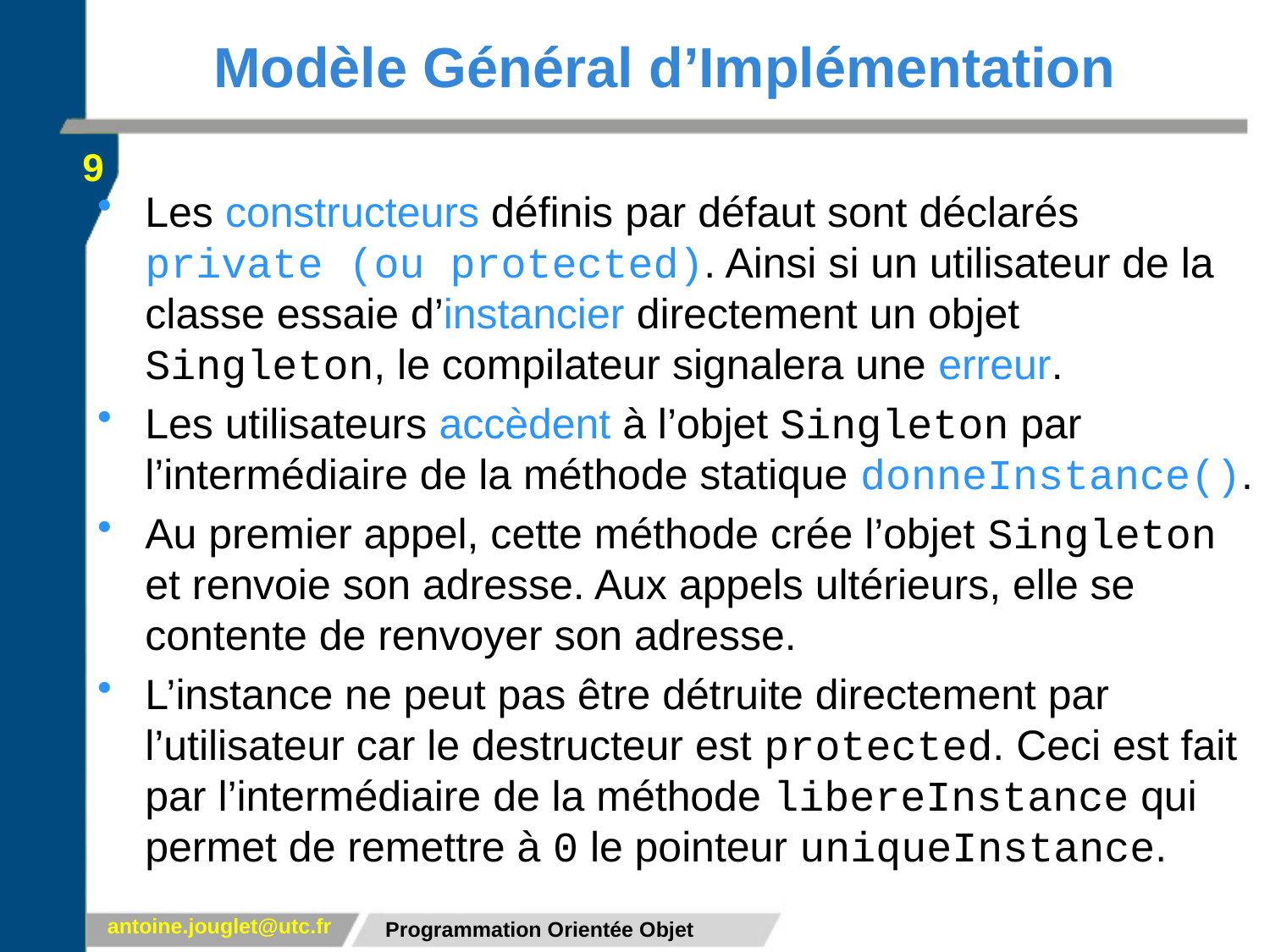

# Modèle Général d’Implémentation
9
Les constructeurs définis par défaut sont déclarés private (ou protected). Ainsi si un utilisateur de la classe essaie d’instancier directement un objet Singleton, le compilateur signalera une erreur.
Les utilisateurs accèdent à l’objet Singleton par l’intermédiaire de la méthode statique donneInstance().
Au premier appel, cette méthode crée l’objet Singleton et renvoie son adresse. Aux appels ultérieurs, elle se contente de renvoyer son adresse.
L’instance ne peut pas être détruite directement par l’utilisateur car le destructeur est protected. Ceci est fait par l’intermédiaire de la méthode libereInstance qui permet de remettre à 0 le pointeur uniqueInstance.